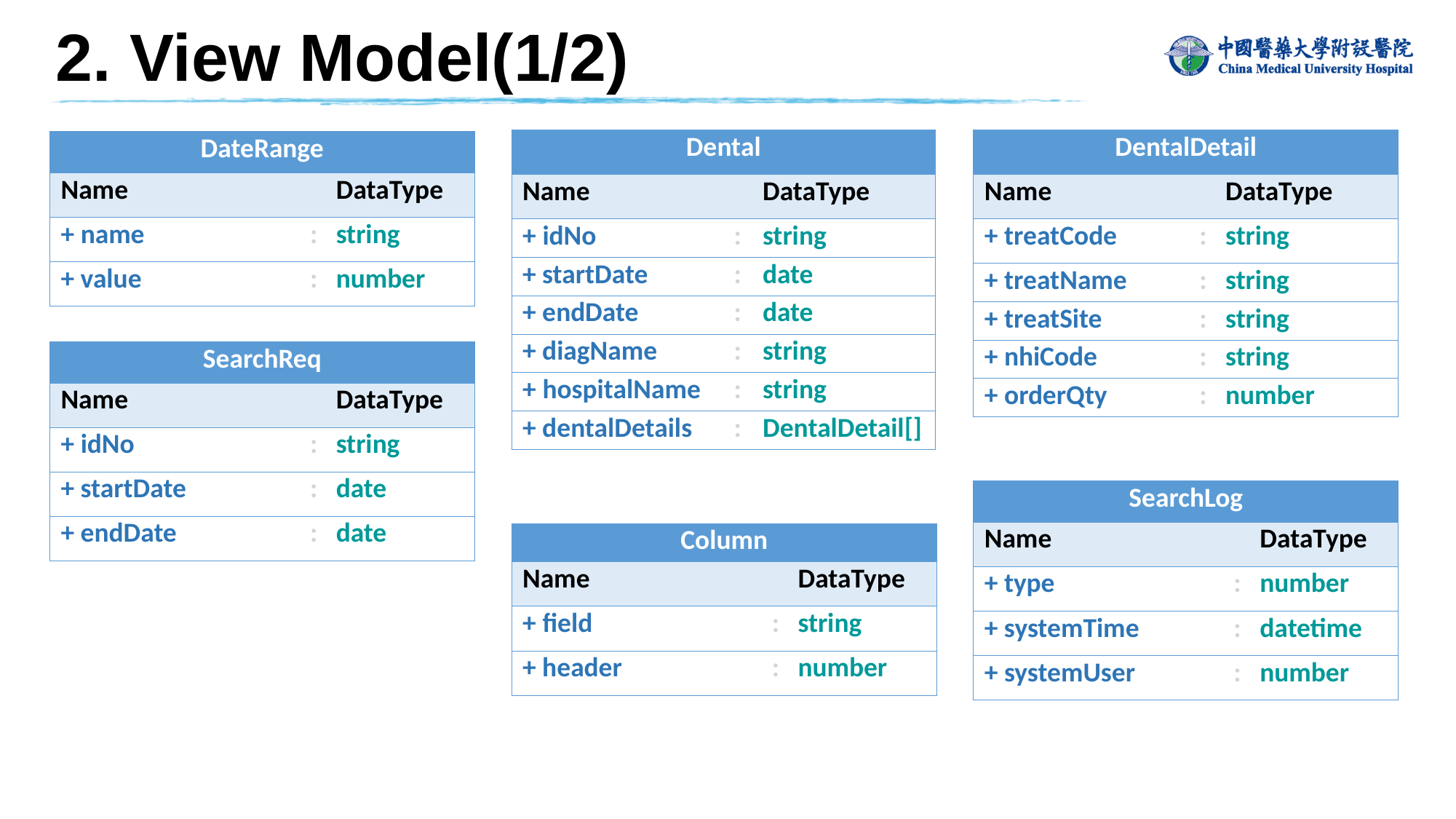

2. View Model(1/2)
| Dental |  |  |
| --- | --- | --- |
| Name |  | DataType |
| + idNo | : | string |
| + startDate | : | date |
| + endDate | : | date |
| + diagName | : | string |
| + hospitalName | : | string |
| + dentalDetails | : | DentalDetail[] |
| DentalDetail |  |  |
| --- | --- | --- |
| Name |  | DataType |
| + treatCode | : | string |
| + treatName | : | string |
| + treatSite | : | string |
| + nhiCode | : | string |
| + orderQty | : | number |
| DateRange |  |  |
| --- | --- | --- |
| Name |  | DataType |
| + name | : | string |
| + value | : | number |
| SearchReq |  |  |
| --- | --- | --- |
| Name |  | DataType |
| + idNo | : | string |
| + startDate | : | date |
| + endDate | : | date |
| SearchLog |  |  |
| --- | --- | --- |
| Name |  | DataType |
| + type | : | number |
| + systemTime | : | datetime |
| + systemUser | : | number |
| Column |  |  |
| --- | --- | --- |
| Name |  | DataType |
| + field | : | string |
| + header | : | number |